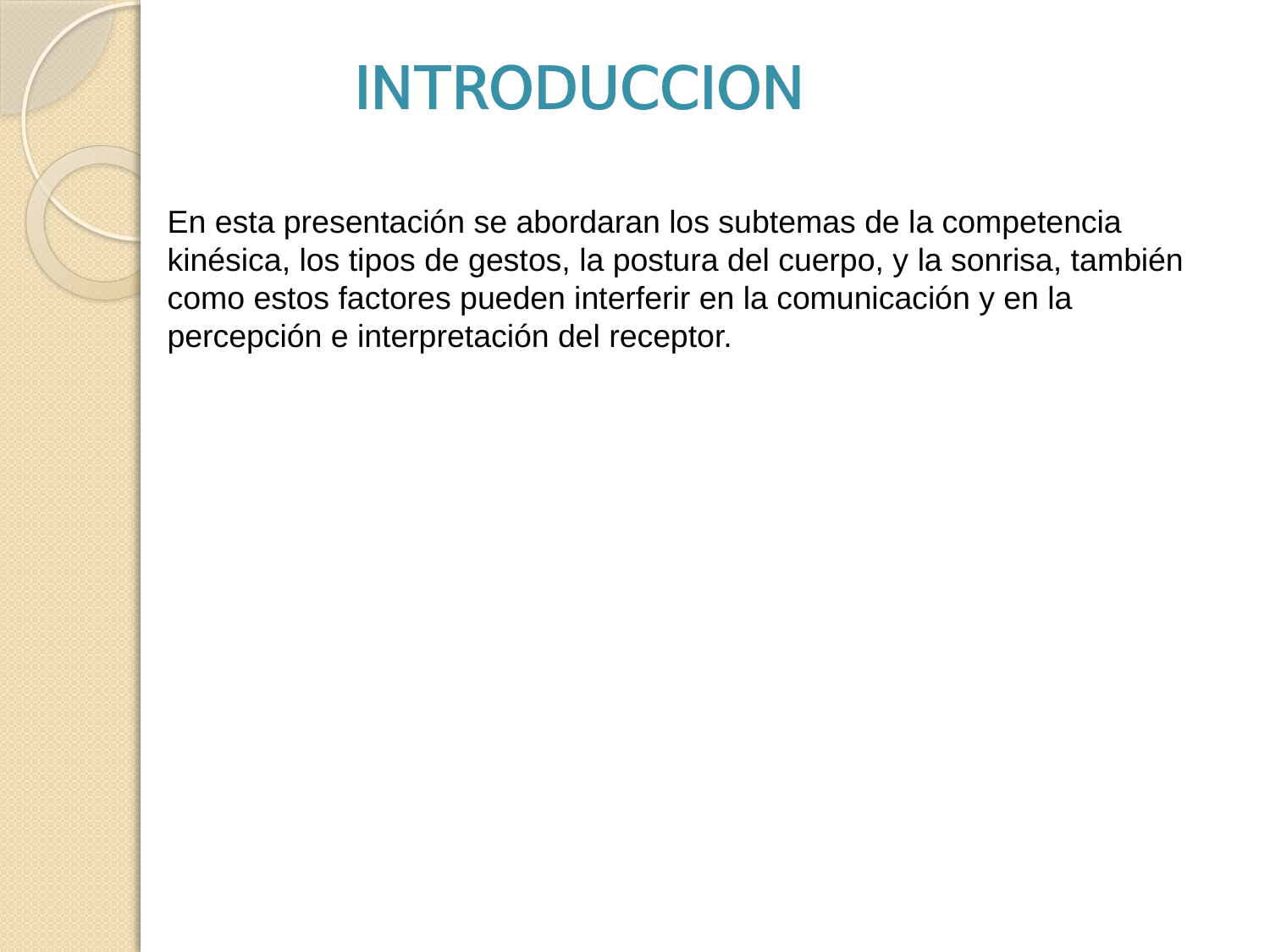

INTRODUCCION
En esta presentación se abordaran los subtemas de la competencia kinésica, los tipos de gestos, la postura del cuerpo, y la sonrisa, también como estos factores pueden interferir en la comunicación y en la percepción e interpretación del receptor.